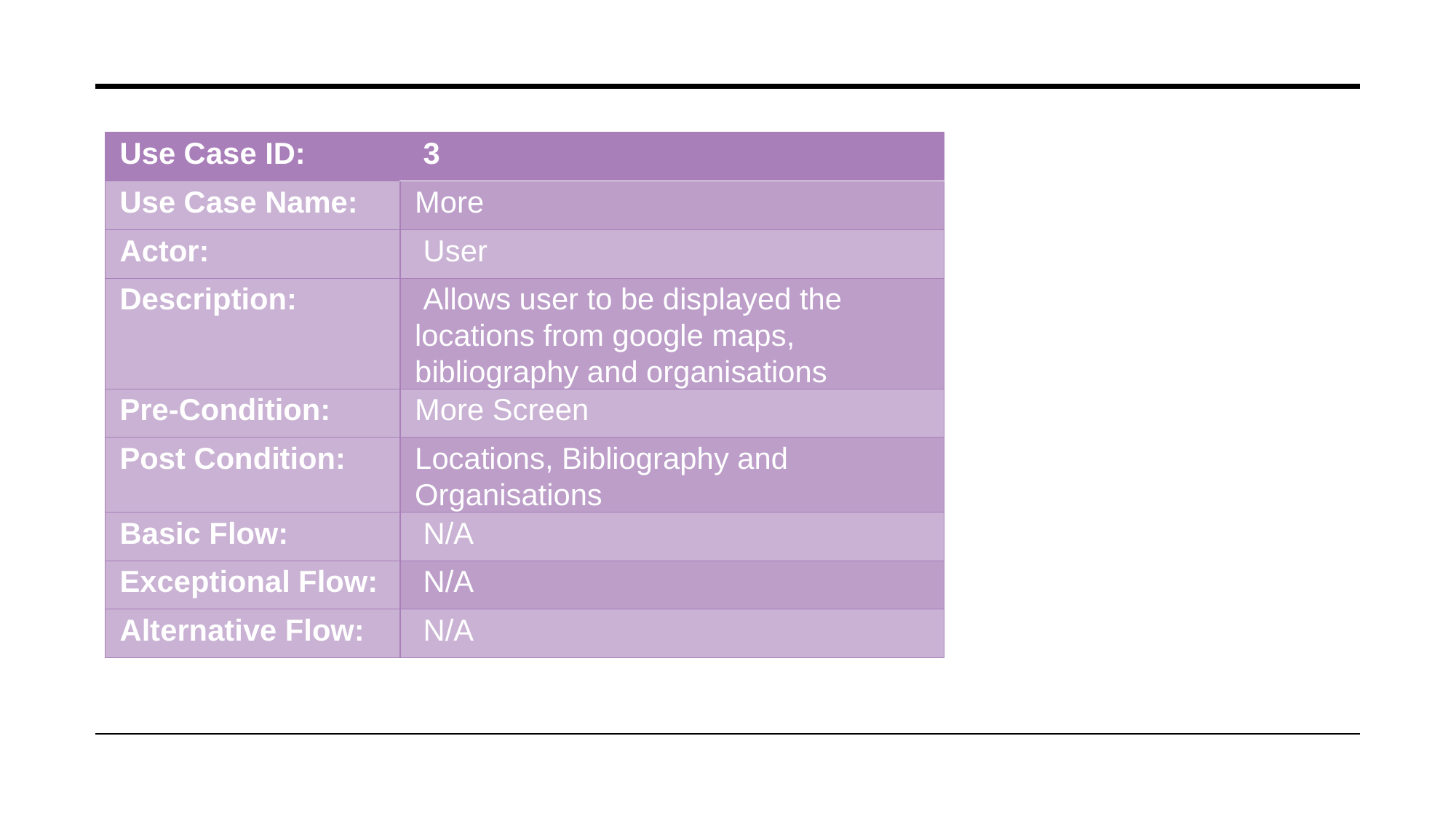

| Use Case ID: | 3 |
| --- | --- |
| Use Case Name: | More |
| Actor: | User |
| Description: | Allows user to be displayed the locations from google maps, bibliography and organisations |
| Pre-Condition: | More Screen |
| Post Condition: | Locations, Bibliography and Organisations |
| Basic Flow: | N/A |
| Exceptional Flow: | N/A |
| Alternative Flow: | N/A |